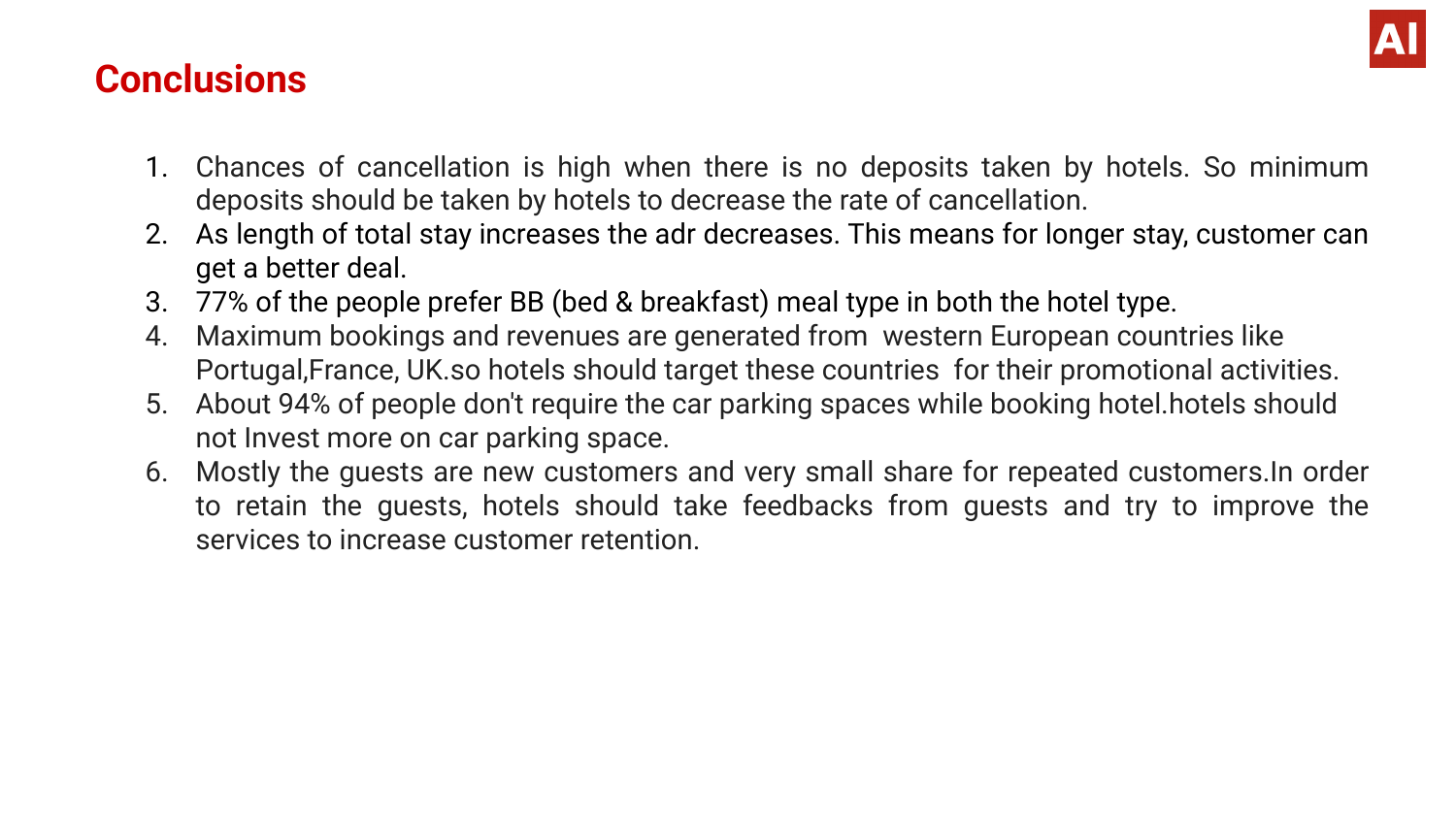

Conclusions
Chances of cancellation is high when there is no deposits taken by hotels. So minimum deposits should be taken by hotels to decrease the rate of cancellation.
As length of total stay increases the adr decreases. This means for longer stay, customer can get a better deal.
77% of the people prefer BB (bed & breakfast) meal type in both the hotel type.
Maximum bookings and revenues are generated from  western European countries like Portugal,France, UK.so hotels should target these countries  for their promotional activities.
About 94% of people don't require the car parking spaces while booking hotel.hotels should not Invest more on car parking space.
Mostly the guests are new customers and very small share for repeated customers.In order to retain the guests, hotels should take feedbacks from guests and try to improve the services to increase customer retention.